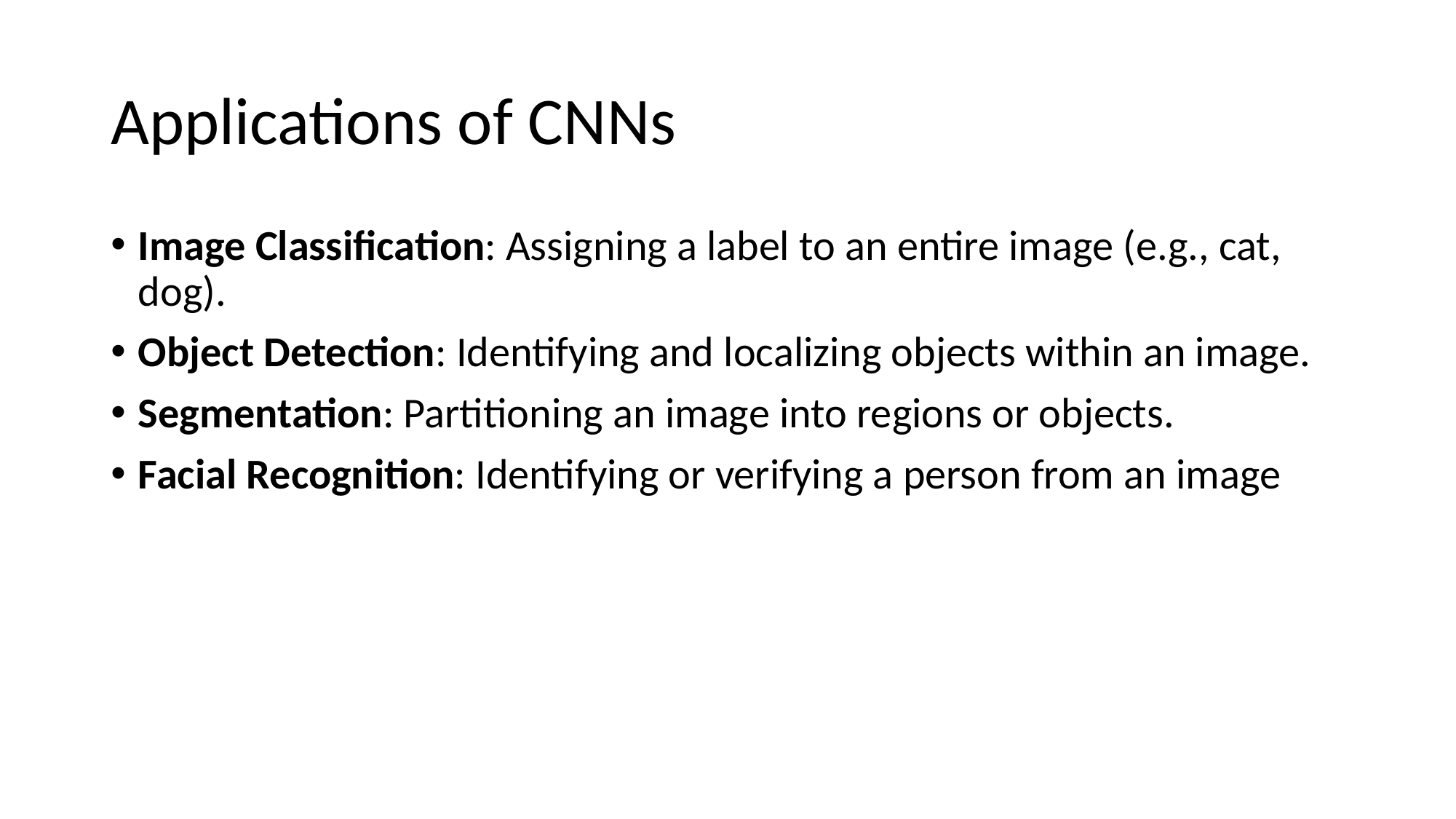

# Applications of CNNs
Image Classification: Assigning a label to an entire image (e.g., cat, dog).
Object Detection: Identifying and localizing objects within an image.
Segmentation: Partitioning an image into regions or objects.
Facial Recognition: Identifying or verifying a person from an image